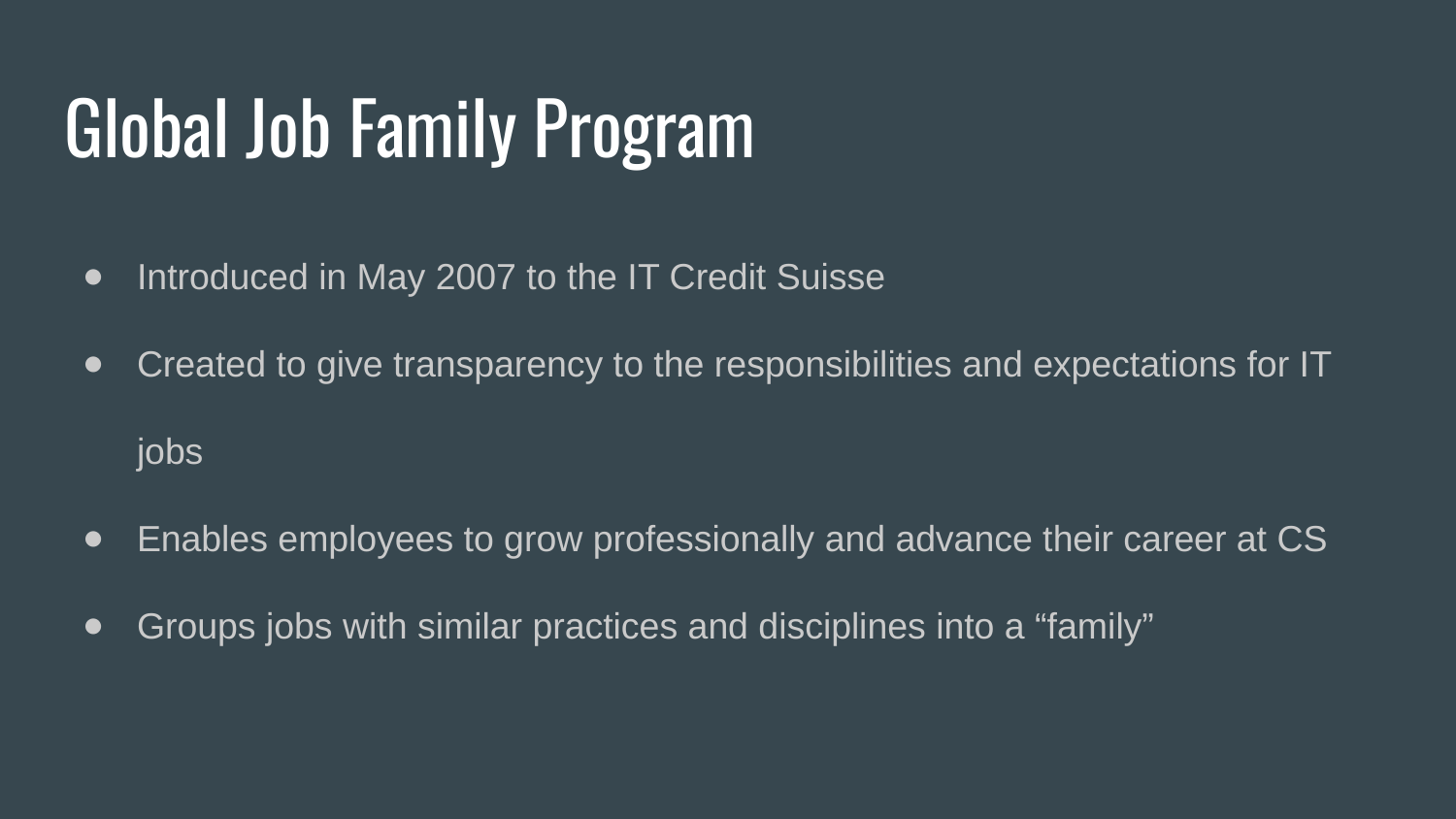

# Global Job Family Program
Introduced in May 2007 to the IT Credit Suisse
Created to give transparency to the responsibilities and expectations for IT jobs
Enables employees to grow professionally and advance their career at CS
Groups jobs with similar practices and disciplines into a “family”